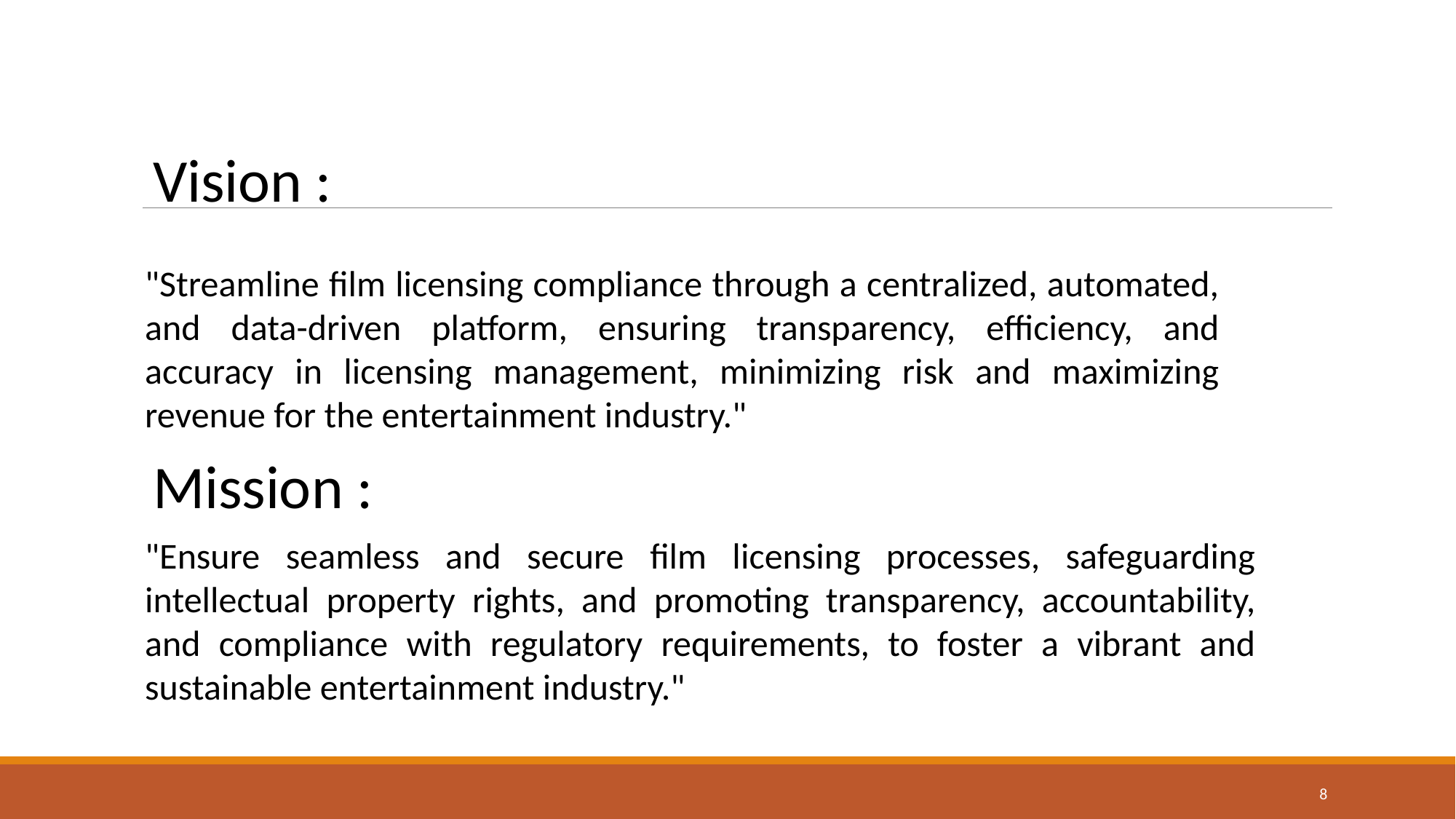

Vision :
"Streamline film licensing compliance through a centralized, automated, and data-driven platform, ensuring transparency, efficiency, and accuracy in licensing management, minimizing risk and maximizing revenue for the entertainment industry."
Mission :
"Ensure seamless and secure film licensing processes, safeguarding intellectual property rights, and promoting transparency, accountability, and compliance with regulatory requirements, to foster a vibrant and sustainable entertainment industry."
8